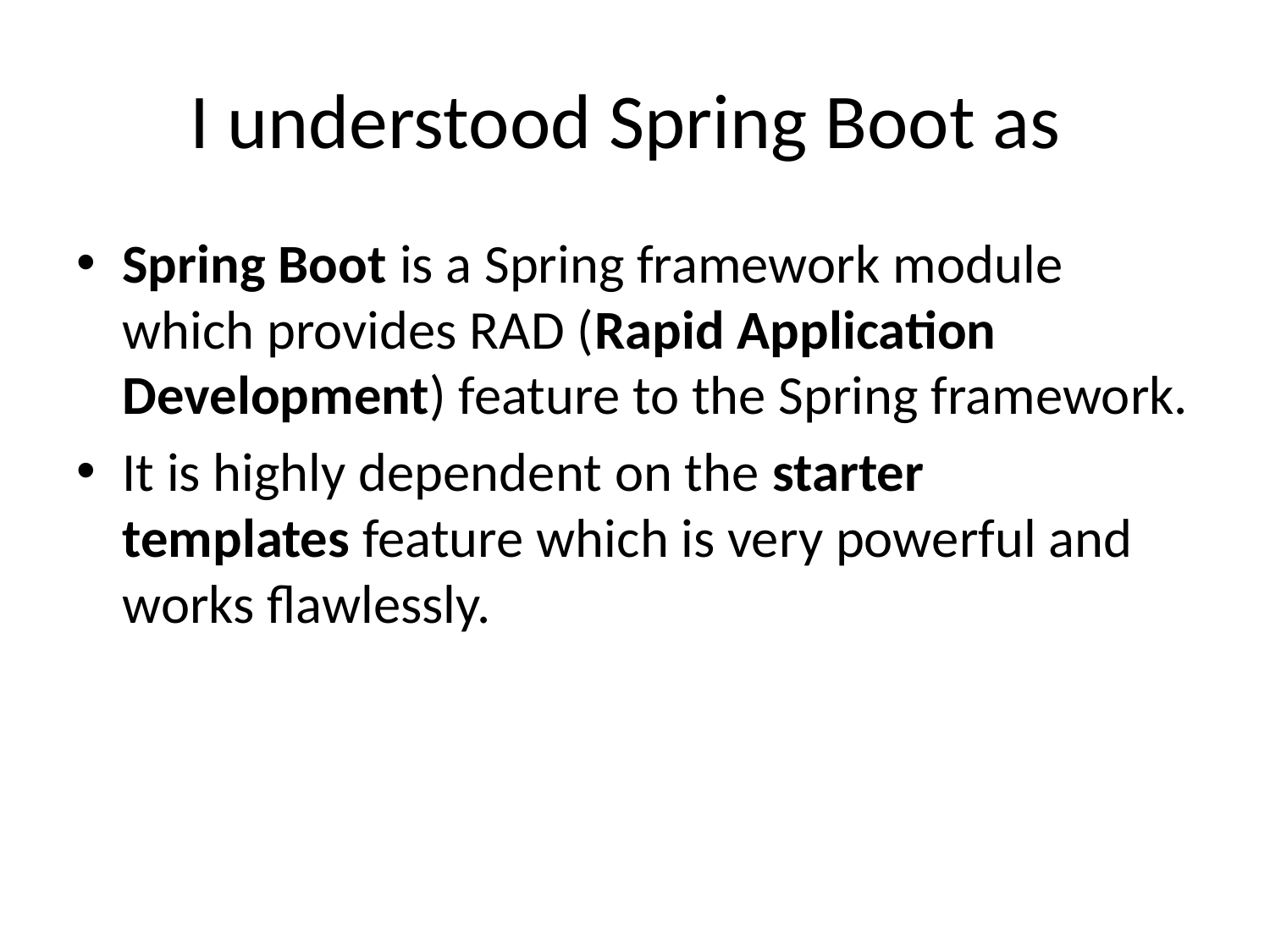

# I understood Spring Boot as
Spring Boot is a Spring framework module which provides RAD (Rapid Application Development) feature to the Spring framework.
It is highly dependent on the starter templates feature which is very powerful and works flawlessly.